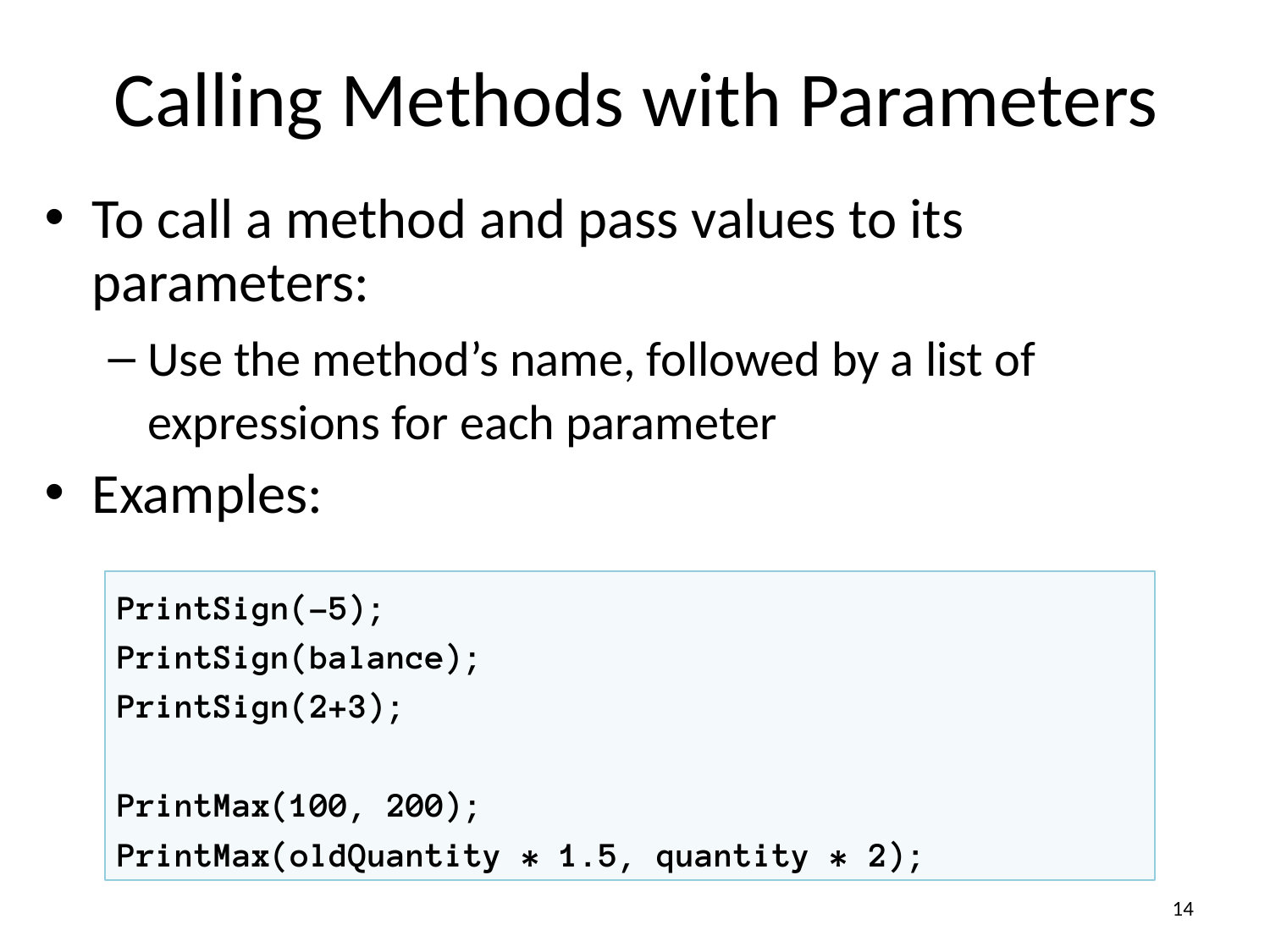

# Calling Methods with Parameters
To call a method and pass values to its parameters:
Use the method’s name, followed by a list of expressions for each parameter
Examples:
PrintSign(-5);
PrintSign(balance);
PrintSign(2+3);

PrintMax(100, 200);
PrintMax(oldQuantity * 1.5, quantity * 2);
14